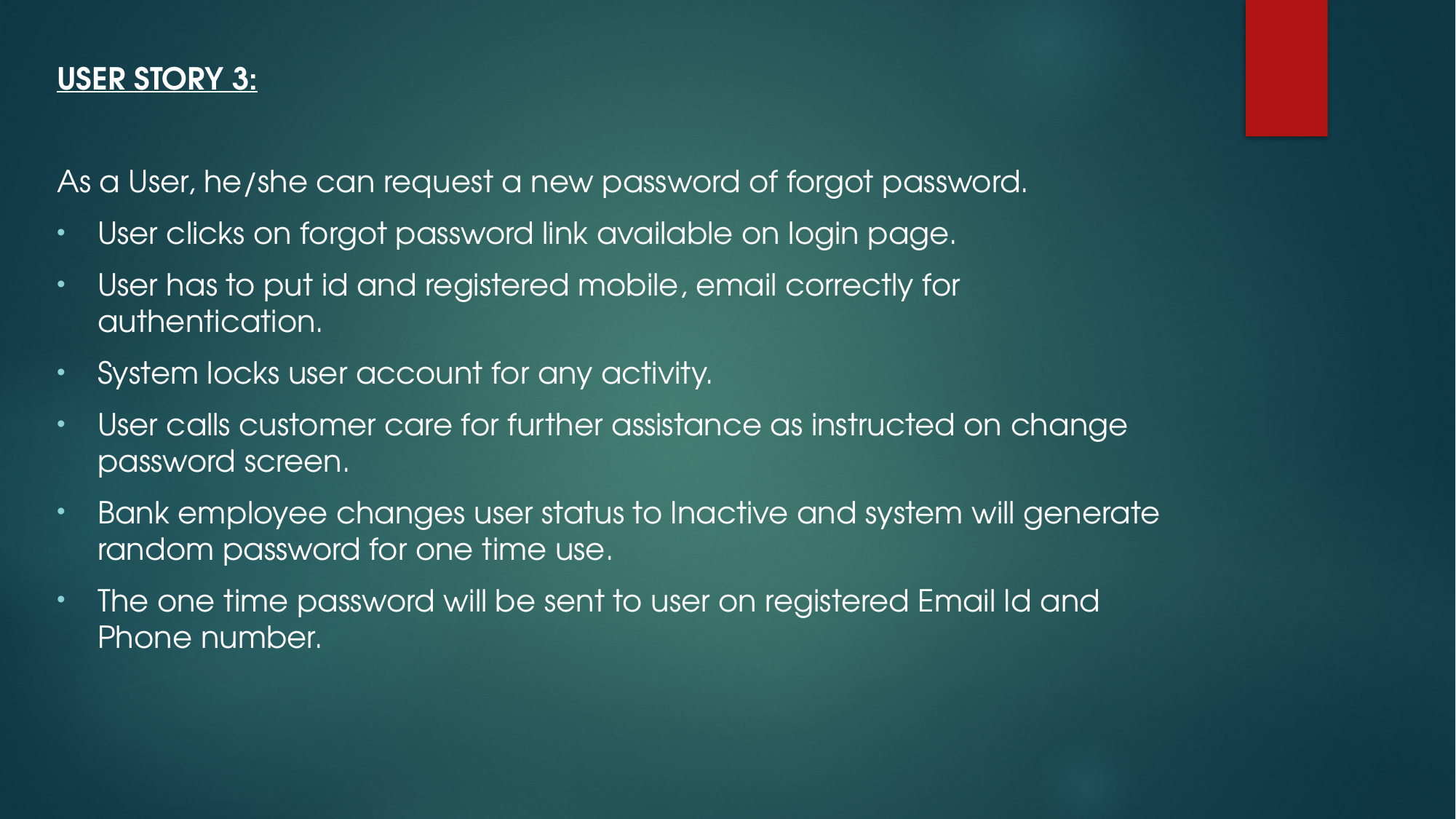

USER STORY 3:

As a User, he/she can request a new password of forgot password.
User clicks on forgot password link available on login page.
User has to put id and registered mobile, email correctly for authentication.
System locks user account for any activity.
User calls customer care for further assistance as instructed on change password screen.
Bank employee changes user status to Inactive and system will generate random password for one time use.
The one time password will be sent to user on registered Email Id and Phone number.